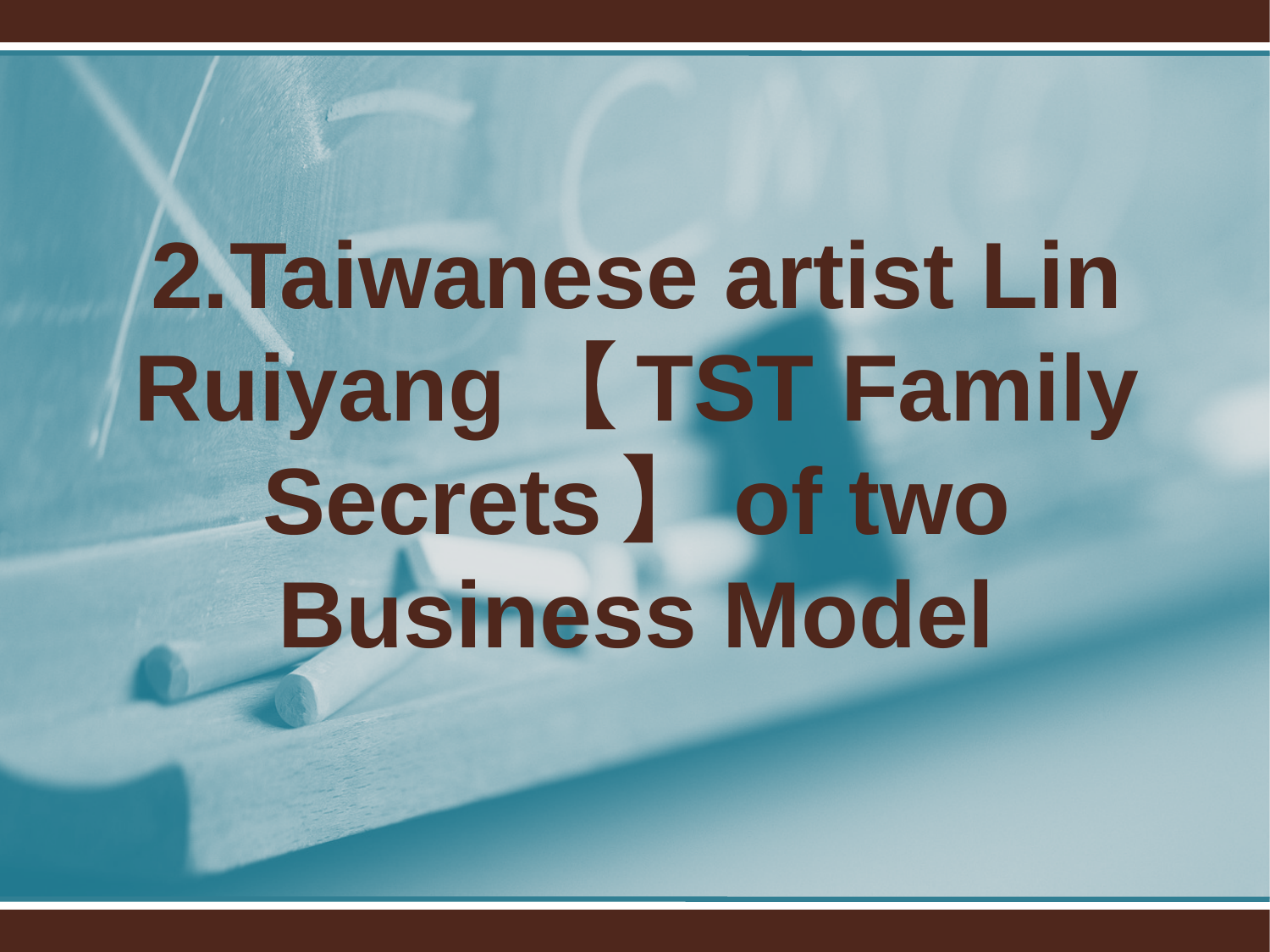

2.Taiwanese artist Lin Ruiyang【TST Family Secrets】of two Business Model